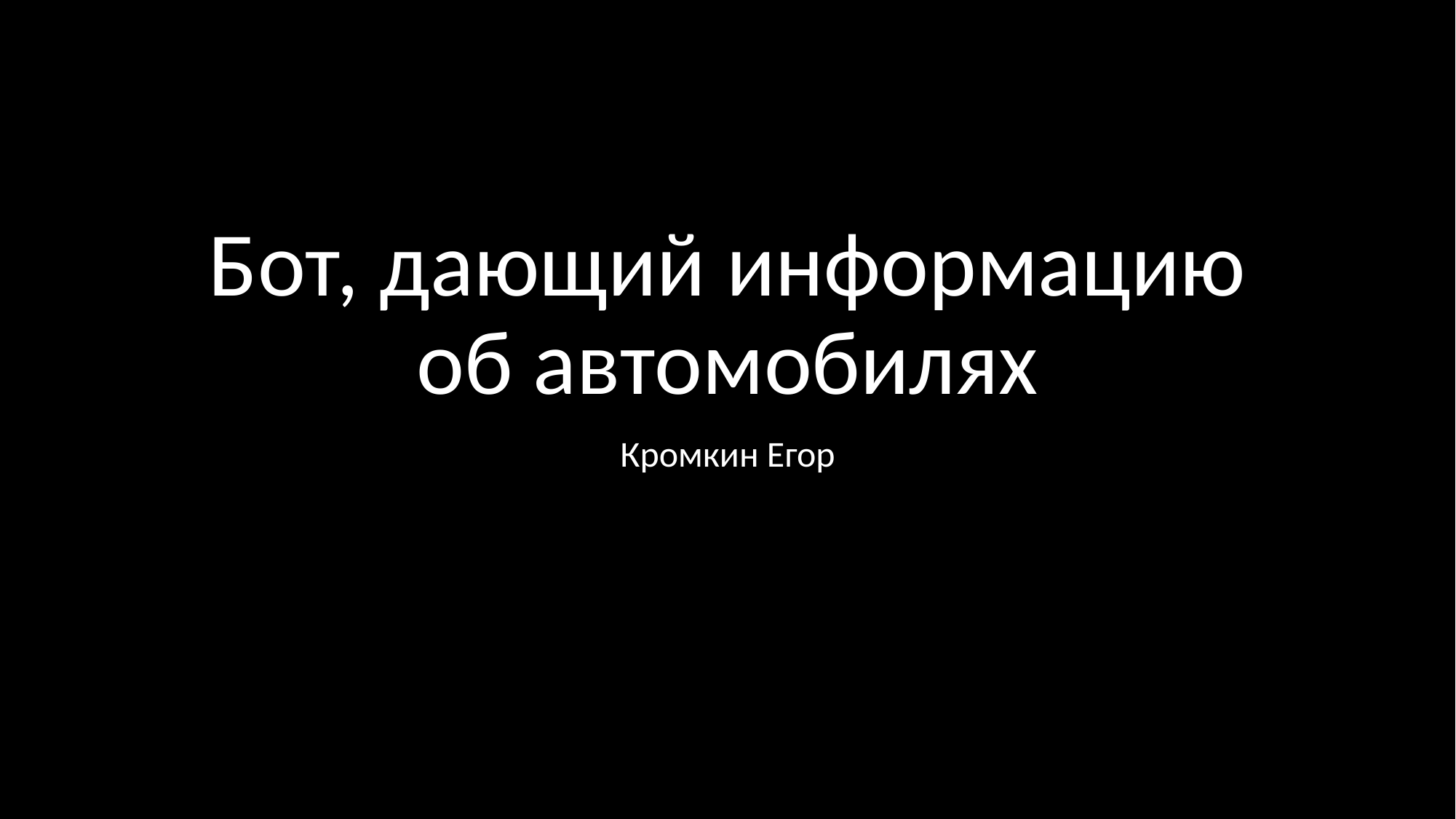

# Бот, дающий информацию об автомобилях
Кромкин Егор